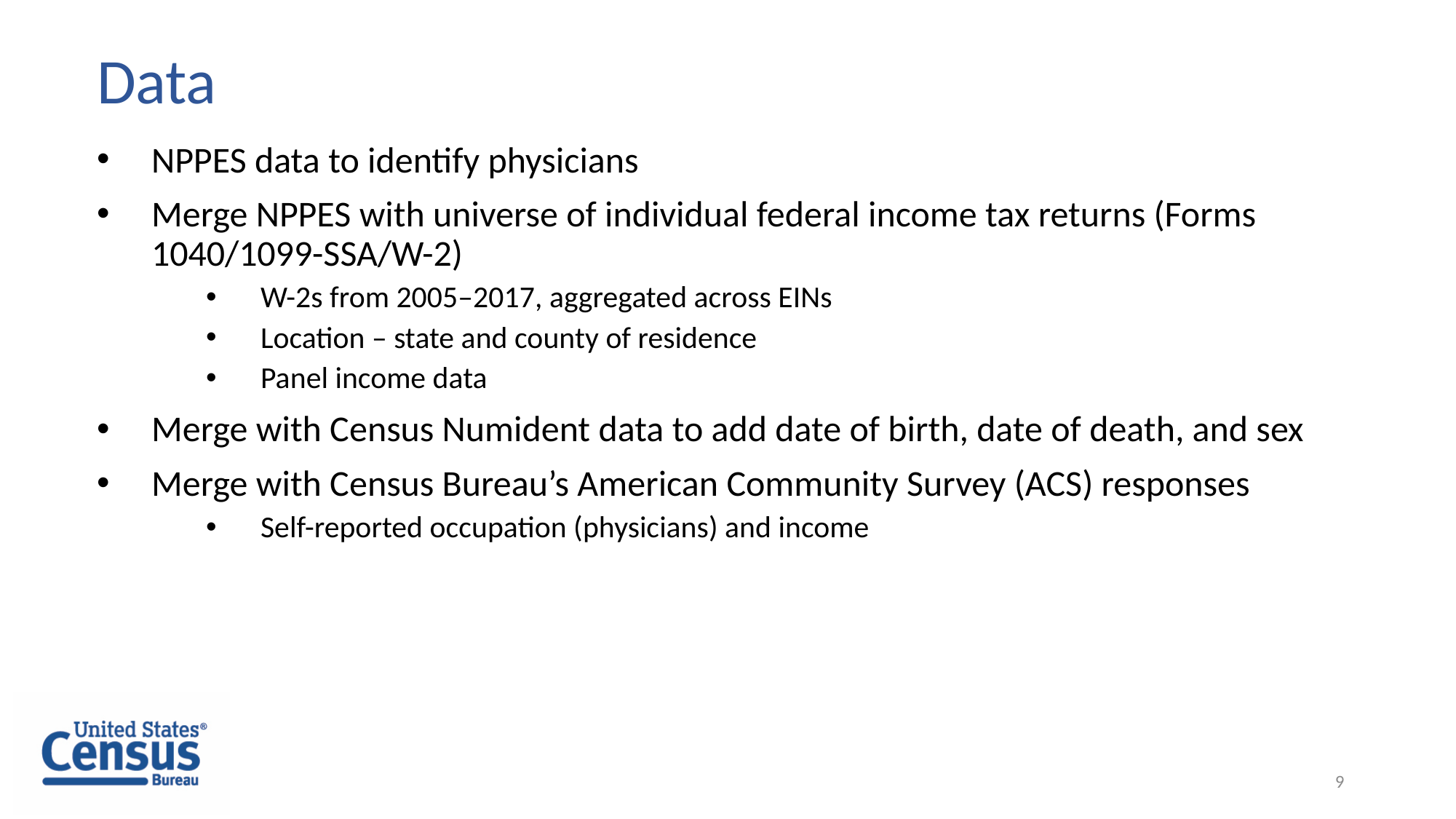

Data
NPPES data to identify physicians
Merge NPPES with universe of individual federal income tax returns (Forms 1040/1099-SSA/W-2)
W-2s from 2005–2017, aggregated across EINs
Location – state and county of residence
Panel income data
Merge with Census Numident data to add date of birth, date of death, and sex
Merge with Census Bureau’s American Community Survey (ACS) responses
Self-reported occupation (physicians) and income
9